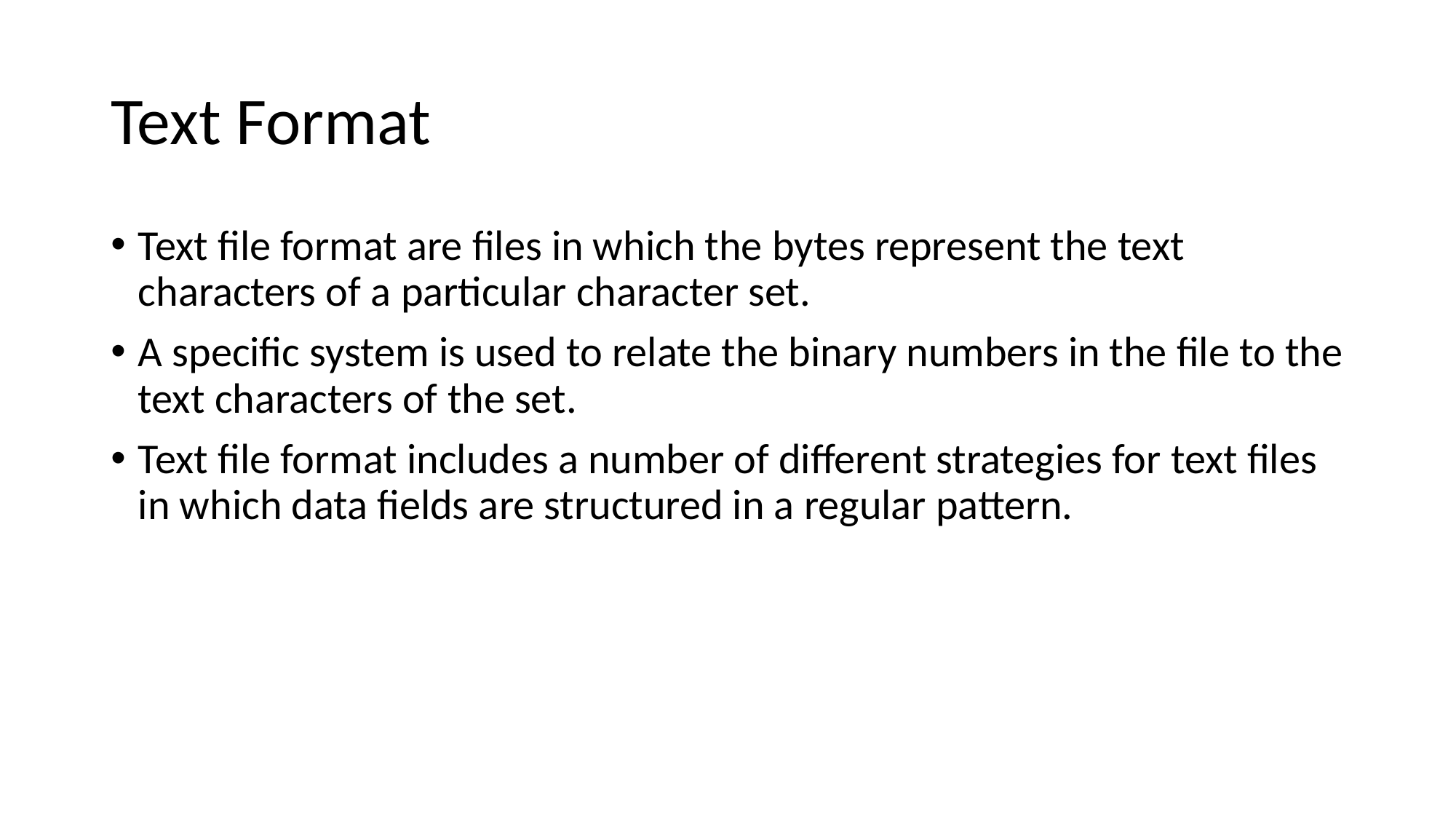

# Text Format
Text file format are files in which the bytes represent the text characters of a particular character set.
A specific system is used to relate the binary numbers in the file to the text characters of the set.
Text file format includes a number of different strategies for text files in which data fields are structured in a regular pattern.